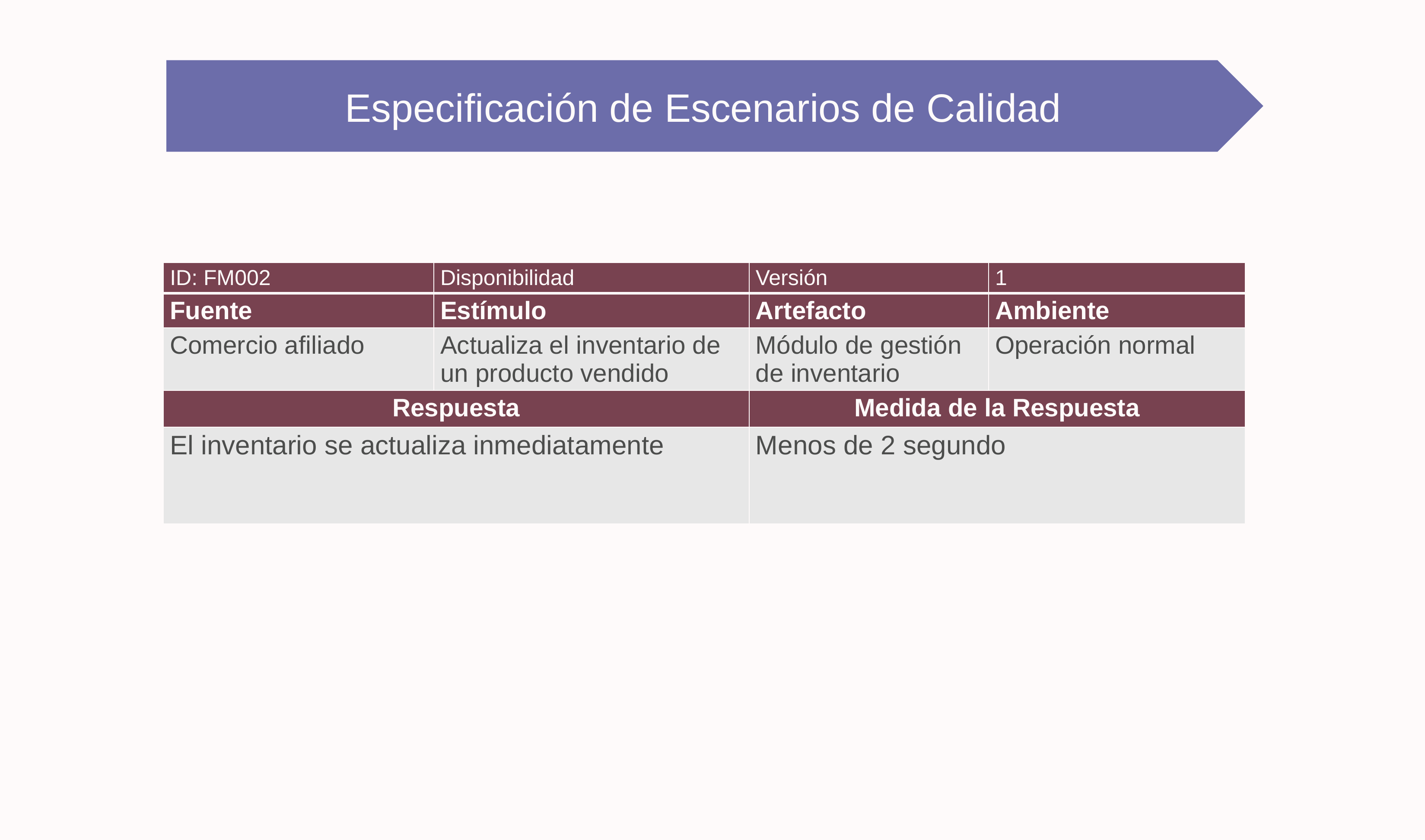

Especificación de Escenarios de Calidad
| ID: FM002 | Disponibilidad | Versión | 1 |
| --- | --- | --- | --- |
| Fuente | Estímulo | Artefacto | Ambiente |
| Comercio afiliado | Actualiza el inventario de un producto vendido | Módulo de gestión de inventario | Operación normal |
| Respuesta |  | Medida de la Respuesta |  |
| El inventario se actualiza inmediatamente |  | Menos de 2 segundo |  |